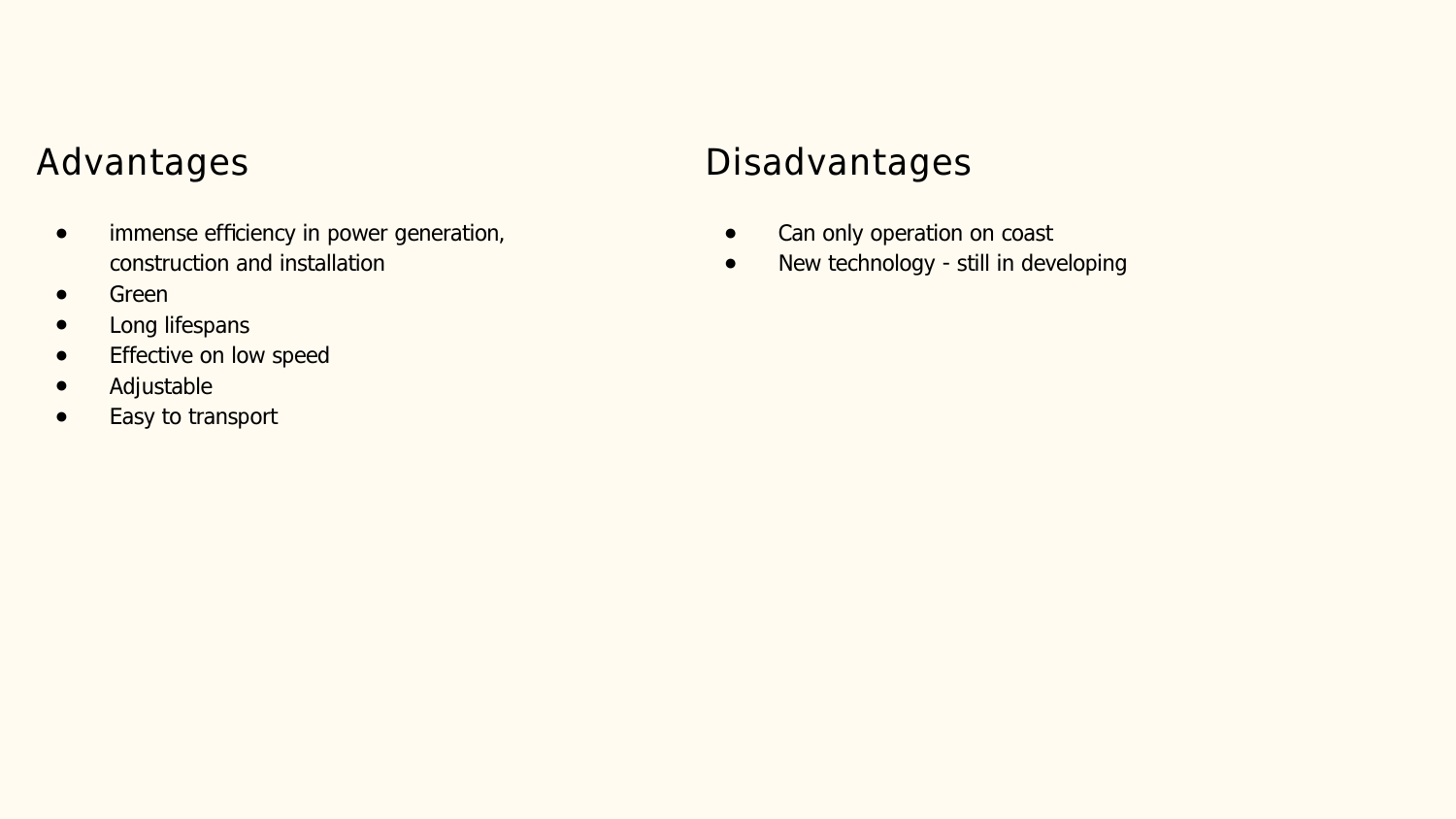

Advantages
immense efficiency in power generation, construction and installation
Green
Long lifespans
Effective on low speed
Adjustable
Easy to transport

Disadvantages
Can only operation on coast
New technology - still in developing